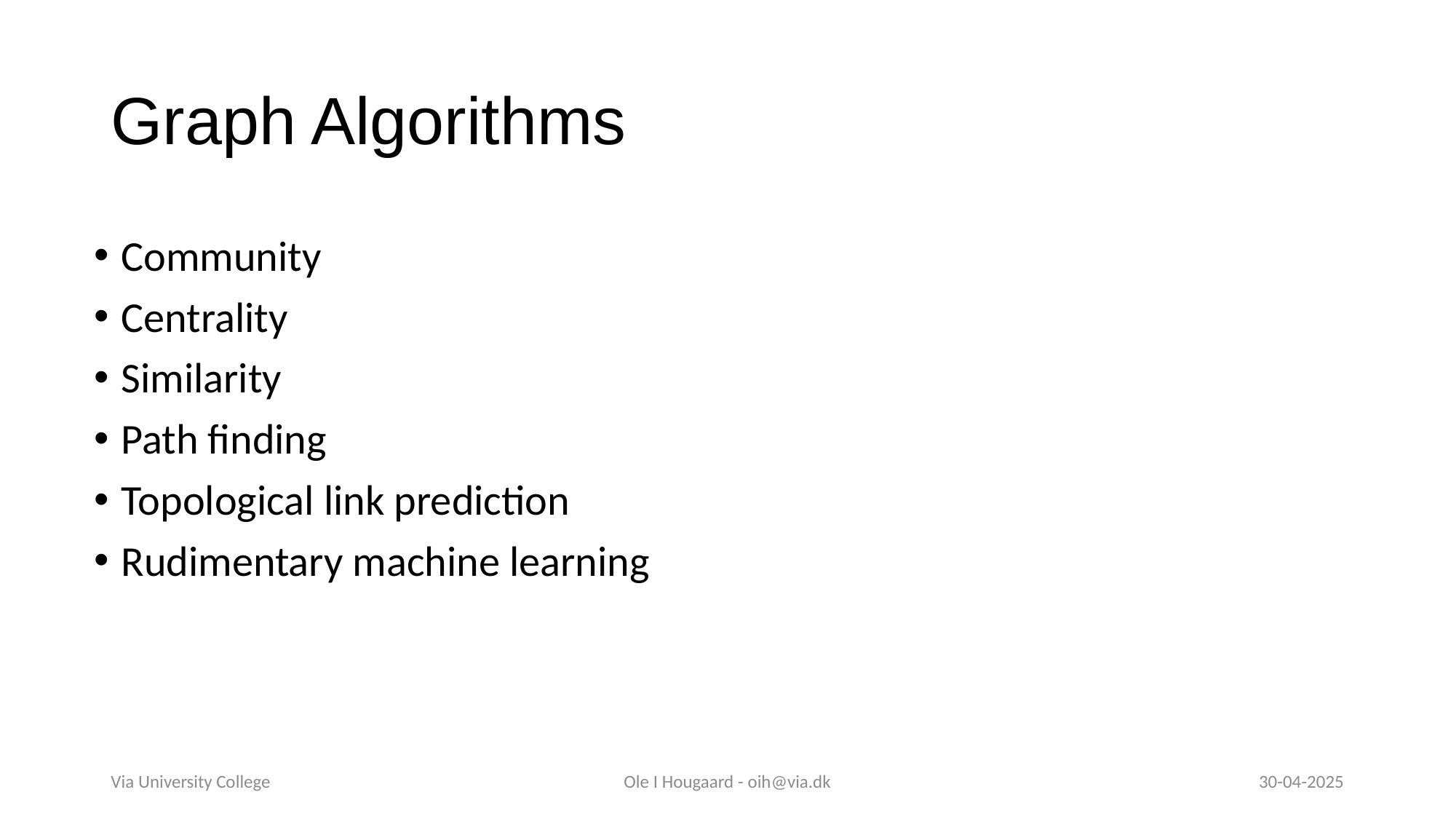

# Graph Algorithms
Community
Centrality
Similarity
Path finding
Topological link prediction
Rudimentary machine learning
Via University College
Ole I Hougaard - oih@via.dk
30-04-2025